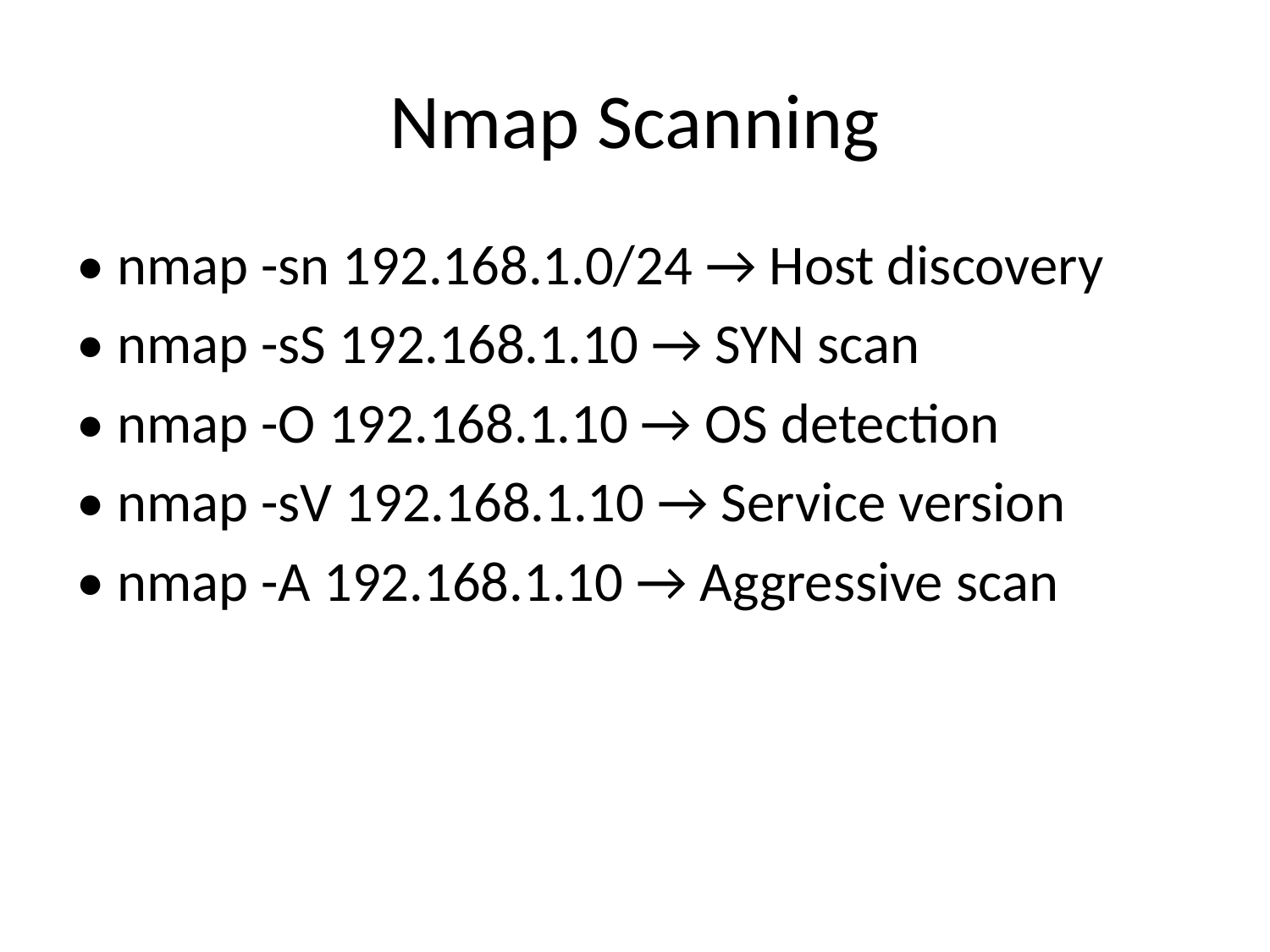

# Nmap Scanning
• nmap -sn 192.168.1.0/24 → Host discovery
• nmap -sS 192.168.1.10 → SYN scan
• nmap -O 192.168.1.10 → OS detection
• nmap -sV 192.168.1.10 → Service version
• nmap -A 192.168.1.10 → Aggressive scan